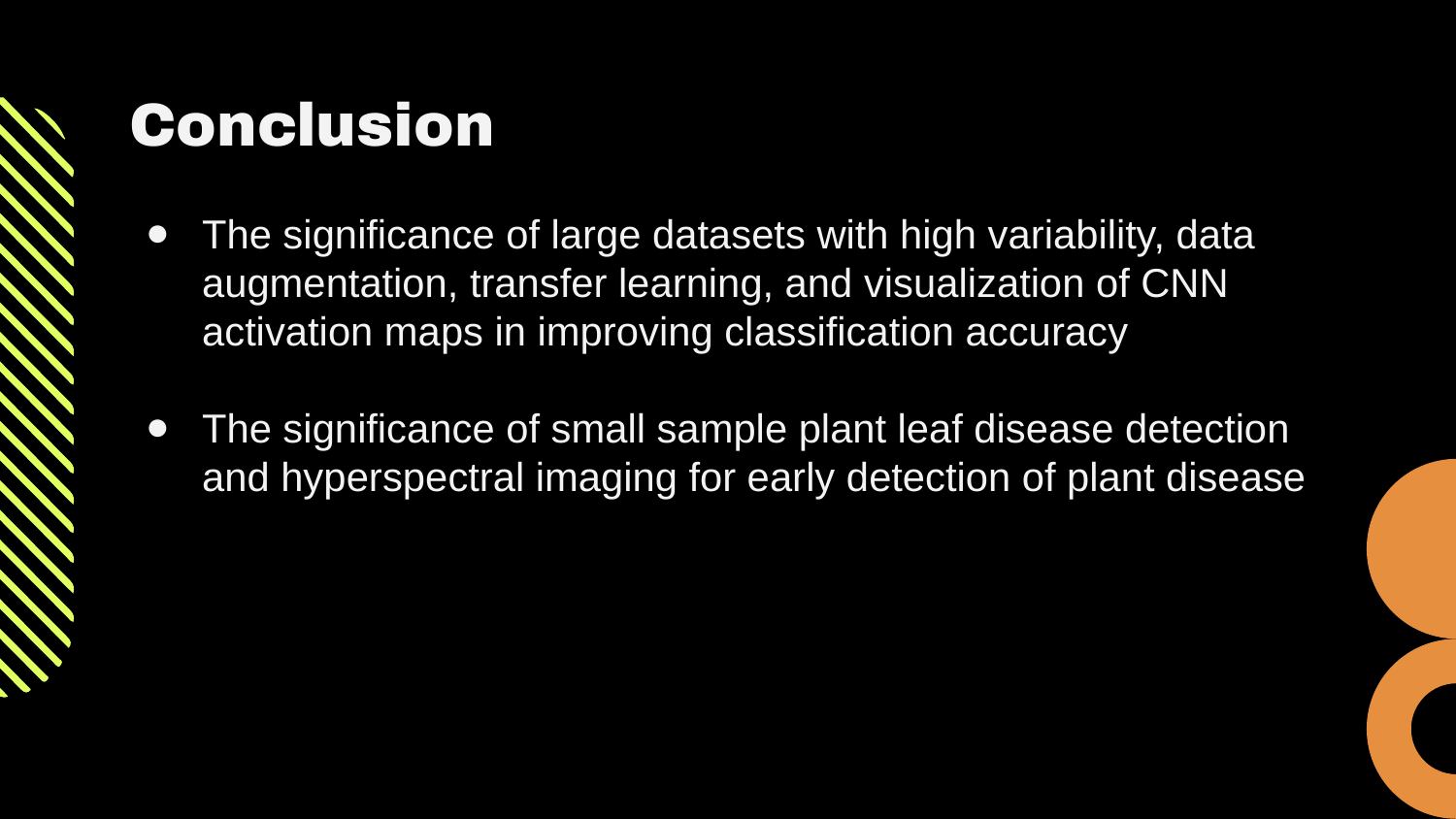

# Conclusion
The significance of large datasets with high variability, data augmentation, transfer learning, and visualization of CNN activation maps in improving classification accuracy

The significance of small sample plant leaf disease detection and hyperspectral imaging for early detection of plant disease